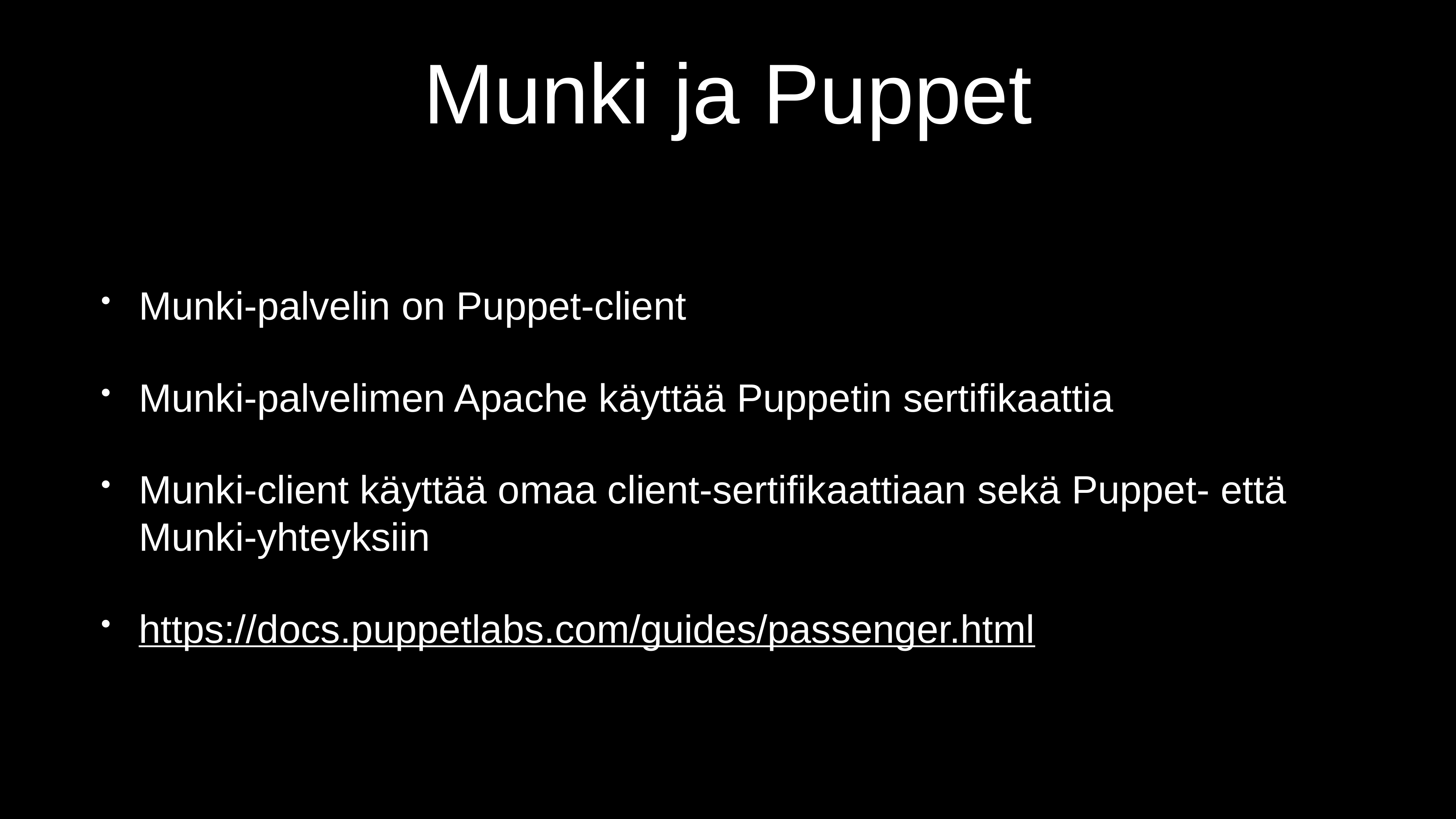

# Munki ja Puppet
Munki-palvelin on Puppet-client
Munki-palvelimen Apache käyttää Puppetin sertifikaattia
Munki-client käyttää omaa client-sertifikaattiaan sekä Puppet- että Munki-yhteyksiin
https://docs.puppetlabs.com/guides/passenger.html